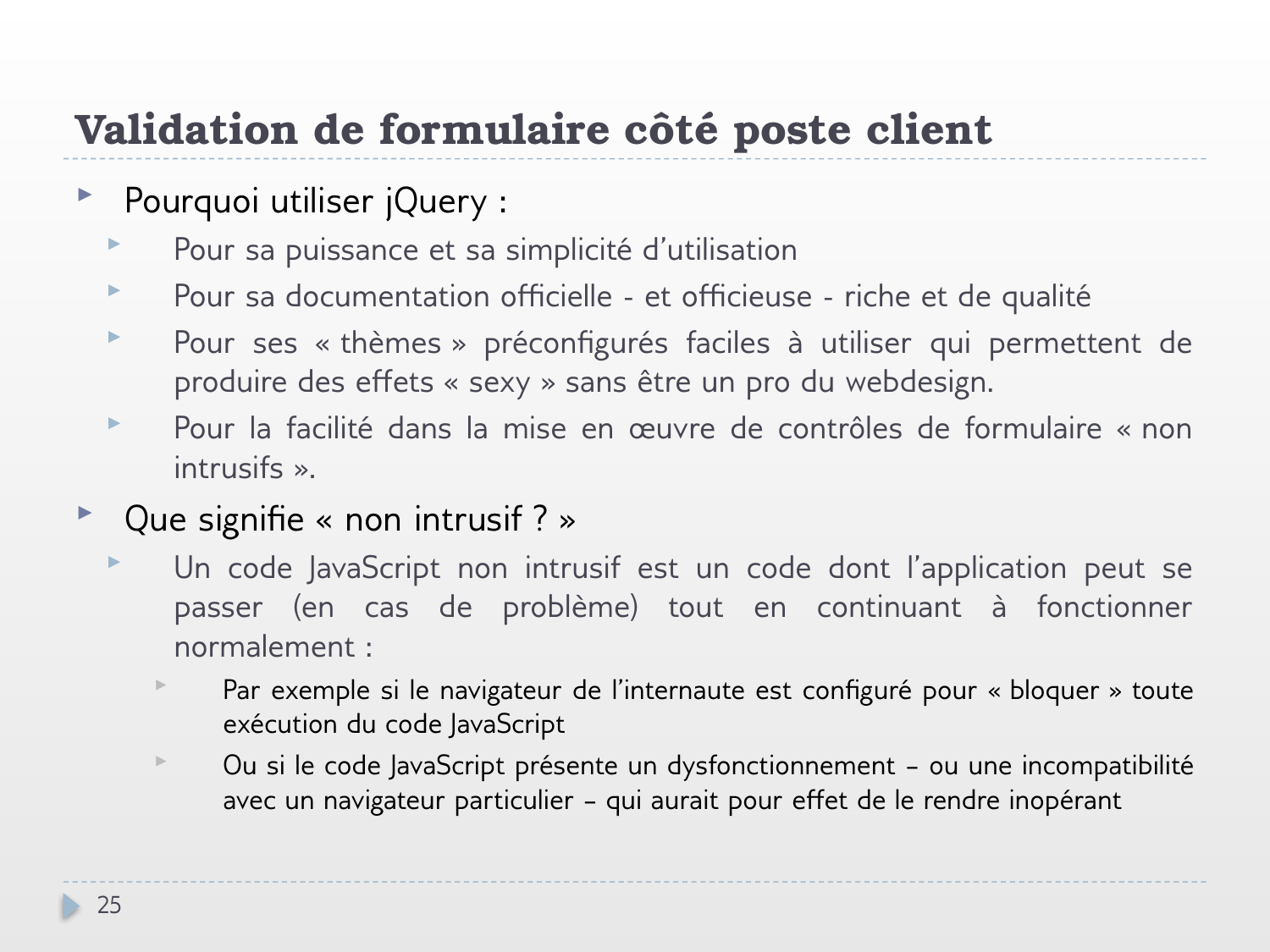

Validation de formulaire côté poste client
Pourquoi utiliser jQuery :
Pour sa puissance et sa simplicité d’utilisation
Pour sa documentation officielle - et officieuse - riche et de qualité
Pour ses « thèmes » préconfigurés faciles à utiliser qui permettent de produire des effets « sexy » sans être un pro du webdesign.
Pour la facilité dans la mise en œuvre de contrôles de formulaire « non intrusifs ».
Que signifie « non intrusif ? »
Un code JavaScript non intrusif est un code dont l’application peut se passer (en cas de problème) tout en continuant à fonctionner normalement :
Par exemple si le navigateur de l’internaute est configuré pour « bloquer » toute exécution du code JavaScript
Ou si le code JavaScript présente un dysfonctionnement – ou une incompatibilité avec un navigateur particulier – qui aurait pour effet de le rendre inopérant
25